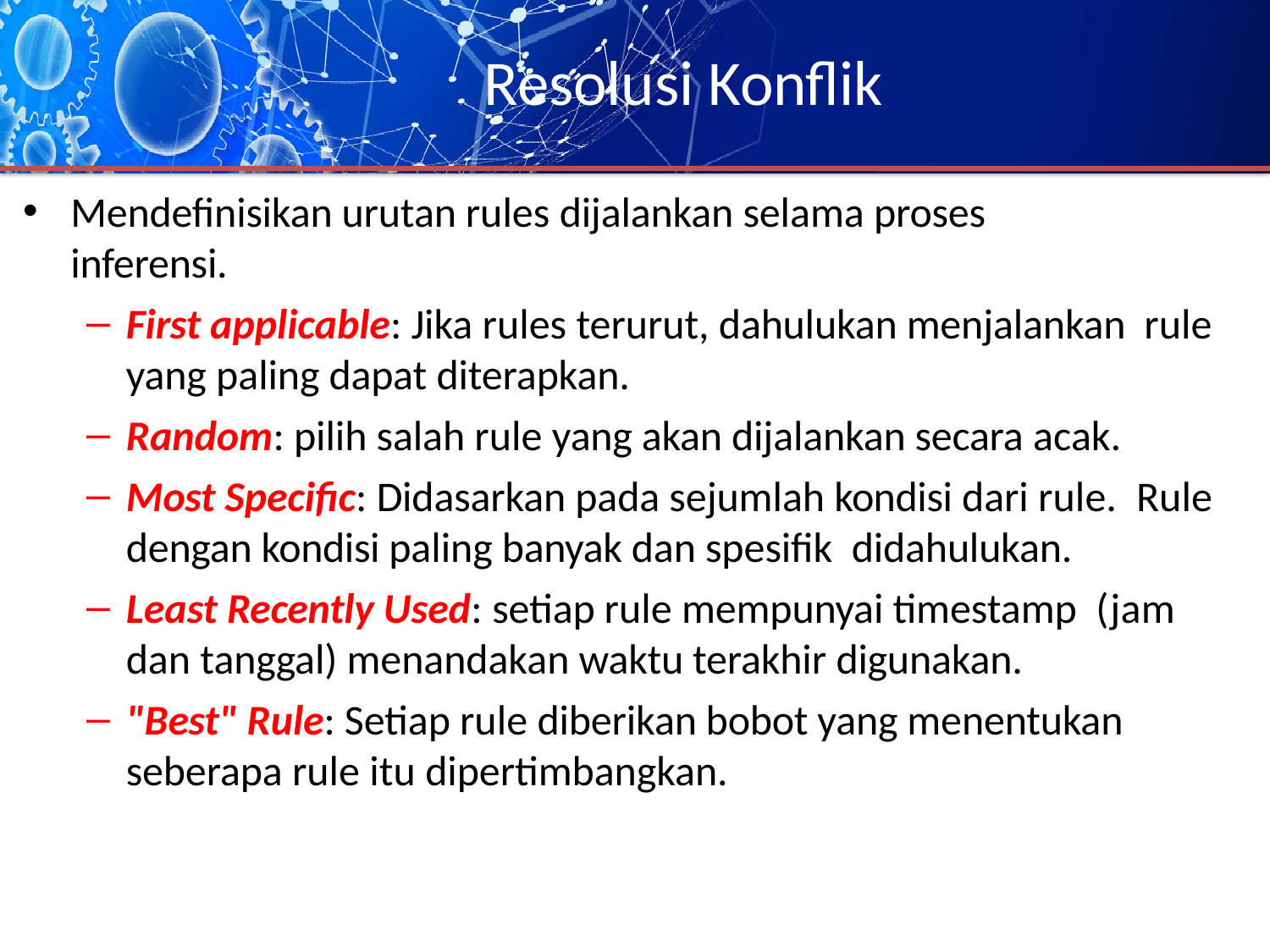

# Resolusi Konflik

Mendefinisikan urutan rules dijalankan selama proses  inferensi.
First applicable: Jika rules terurut, dahulukan menjalankan  rule yang paling dapat diterapkan.
Random: pilih salah rule yang akan dijalankan secara acak.
Most Specific: Didasarkan pada sejumlah kondisi dari rule.  Rule dengan kondisi paling banyak dan spesifik  didahulukan.
Least Recently Used: setiap rule mempunyai timestamp  (jam dan tanggal) menandakan waktu terakhir digunakan.
"Best" Rule: Setiap rule diberikan bobot yang menentukan  seberapa rule itu dipertimbangkan.